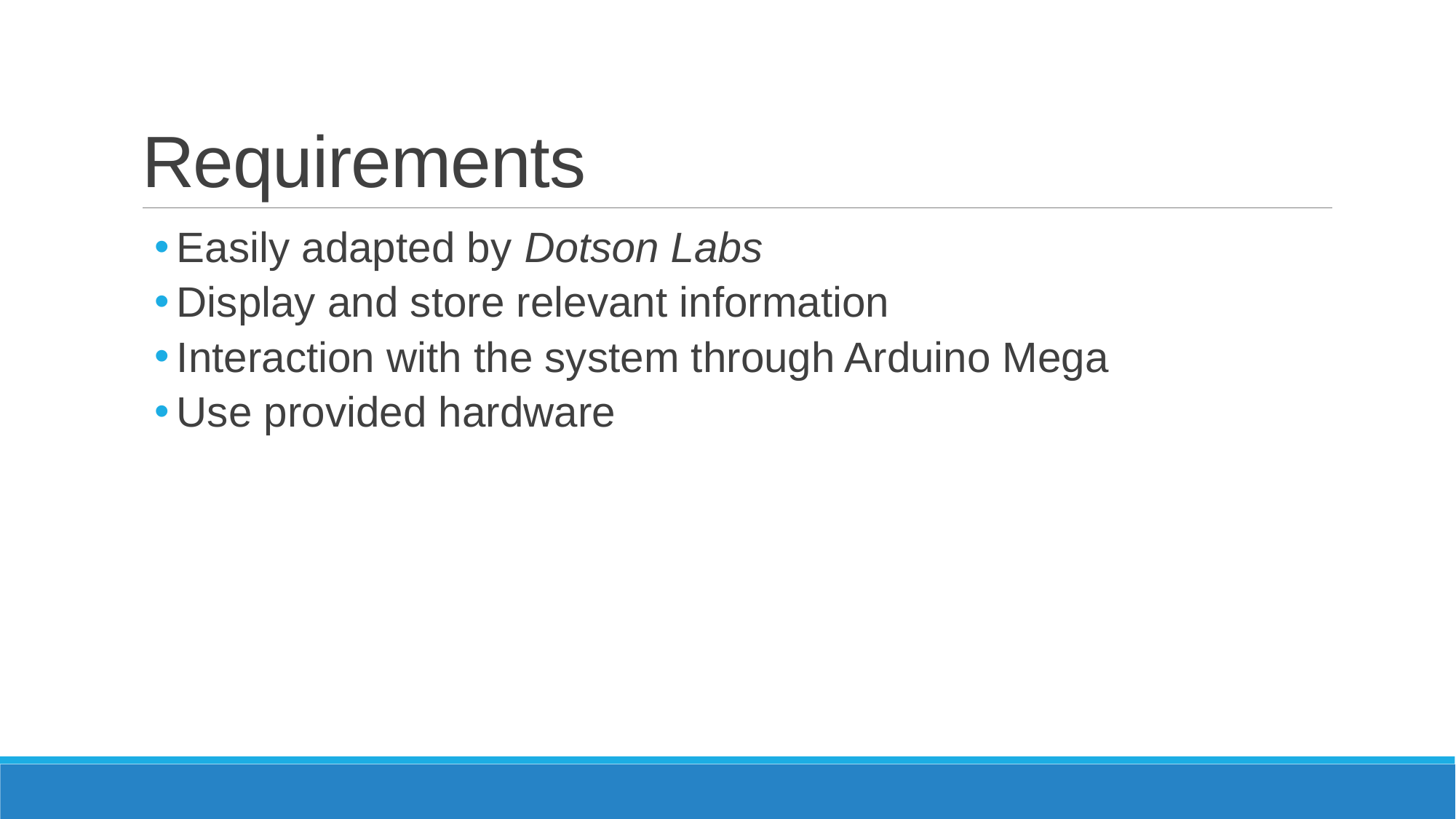

# Requirements
Easily adapted by Dotson Labs
Display and store relevant information
Interaction with the system through Arduino Mega
Use provided hardware